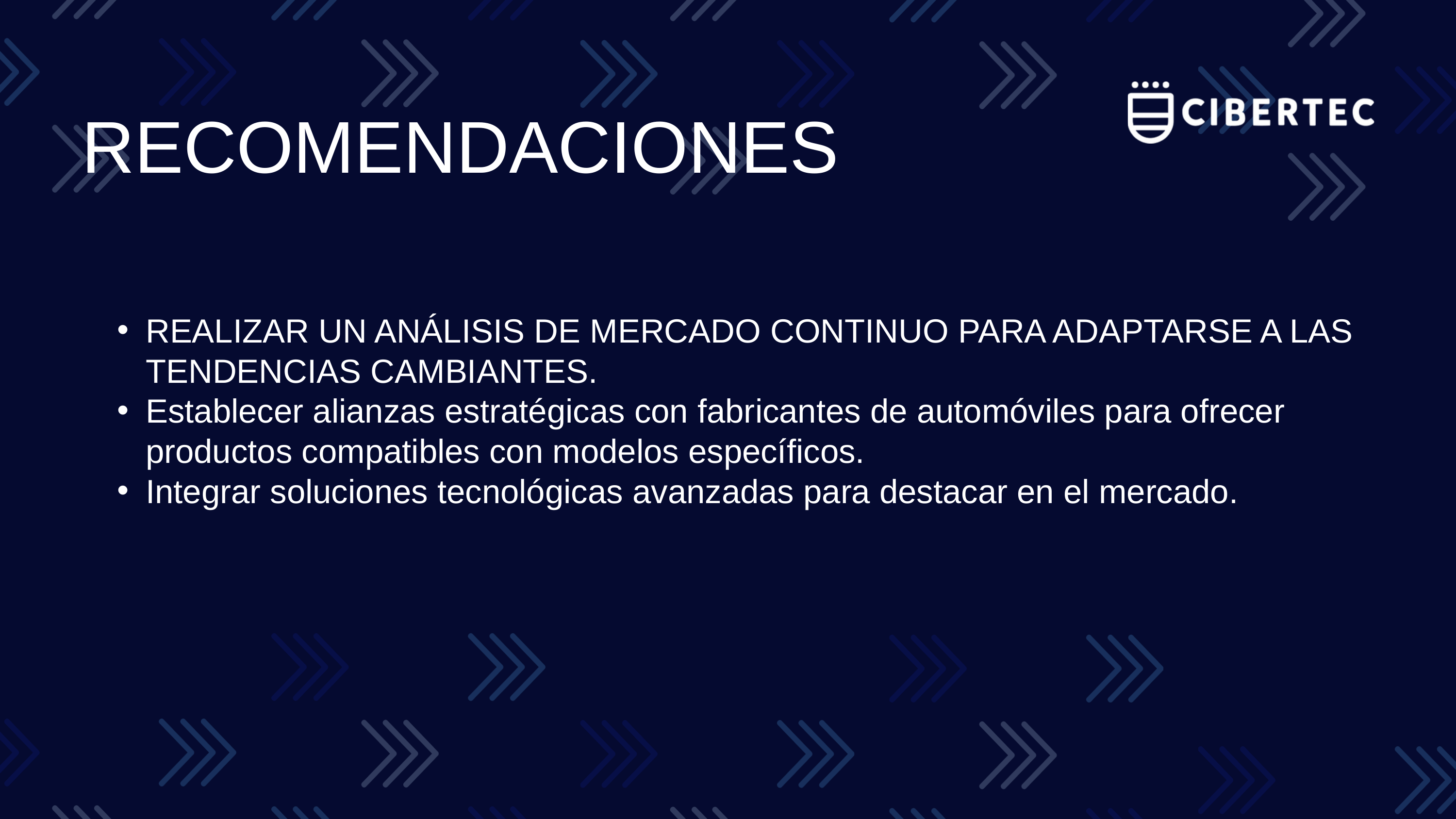

RECOMENDACIONES
REALIZAR UN ANÁLISIS DE MERCADO CONTINUO PARA ADAPTARSE A LAS TENDENCIAS CAMBIANTES.
Establecer alianzas estratégicas con fabricantes de automóviles para ofrecer productos compatibles con modelos específicos.
Integrar soluciones tecnológicas avanzadas para destacar en el mercado.